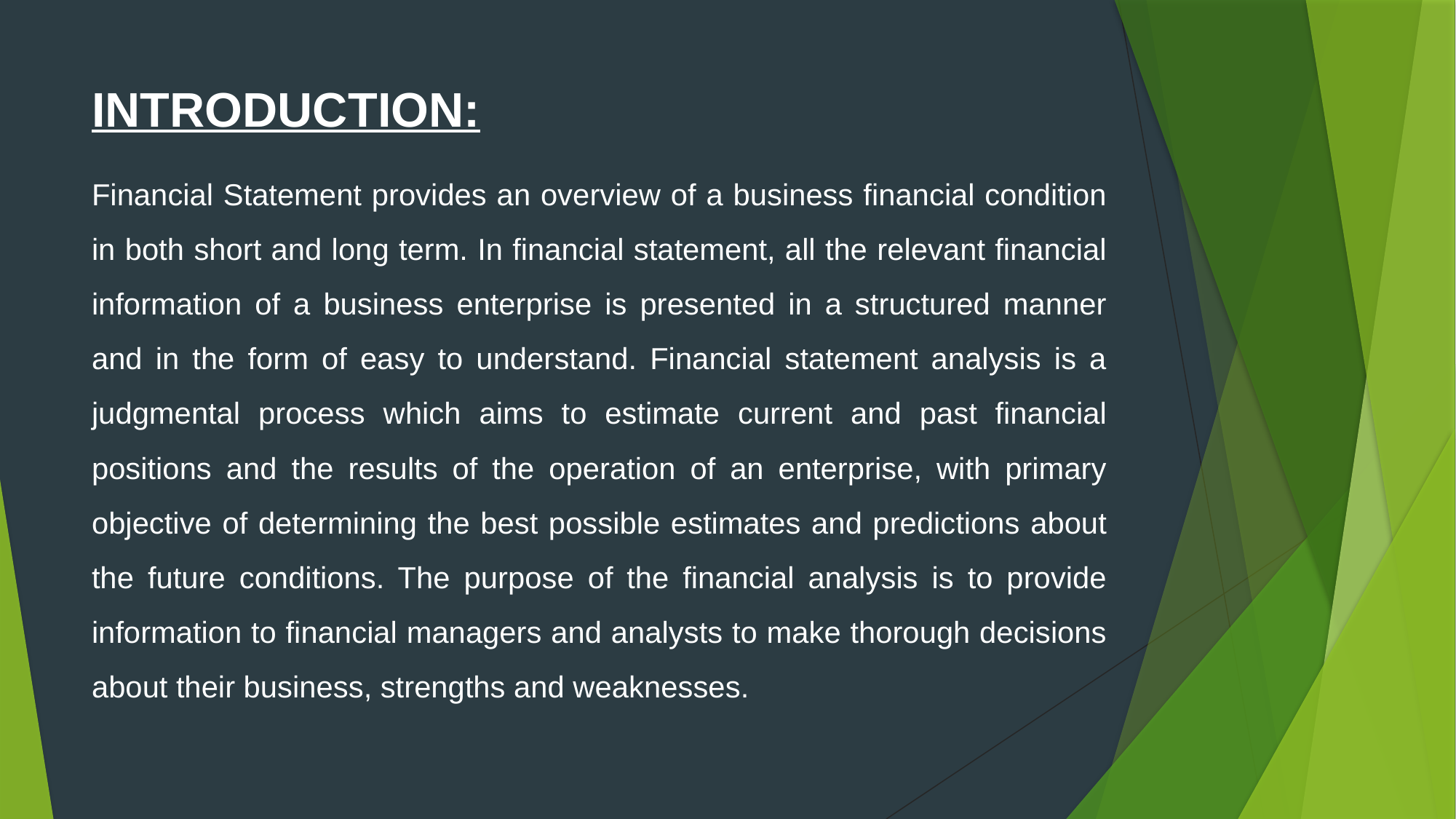

# INTRODUCTION:
Financial Statement provides an overview of a business financial condition in both short and long term. In financial statement, all the relevant financial information of a business enterprise is presented in a structured manner and in the form of easy to understand. Financial statement analysis is a judgmental process which aims to estimate current and past financial positions and the results of the operation of an enterprise, with primary objective of determining the best possible estimates and predictions about the future conditions. The purpose of the financial analysis is to provide information to financial managers and analysts to make thorough decisions about their business, strengths and weaknesses.